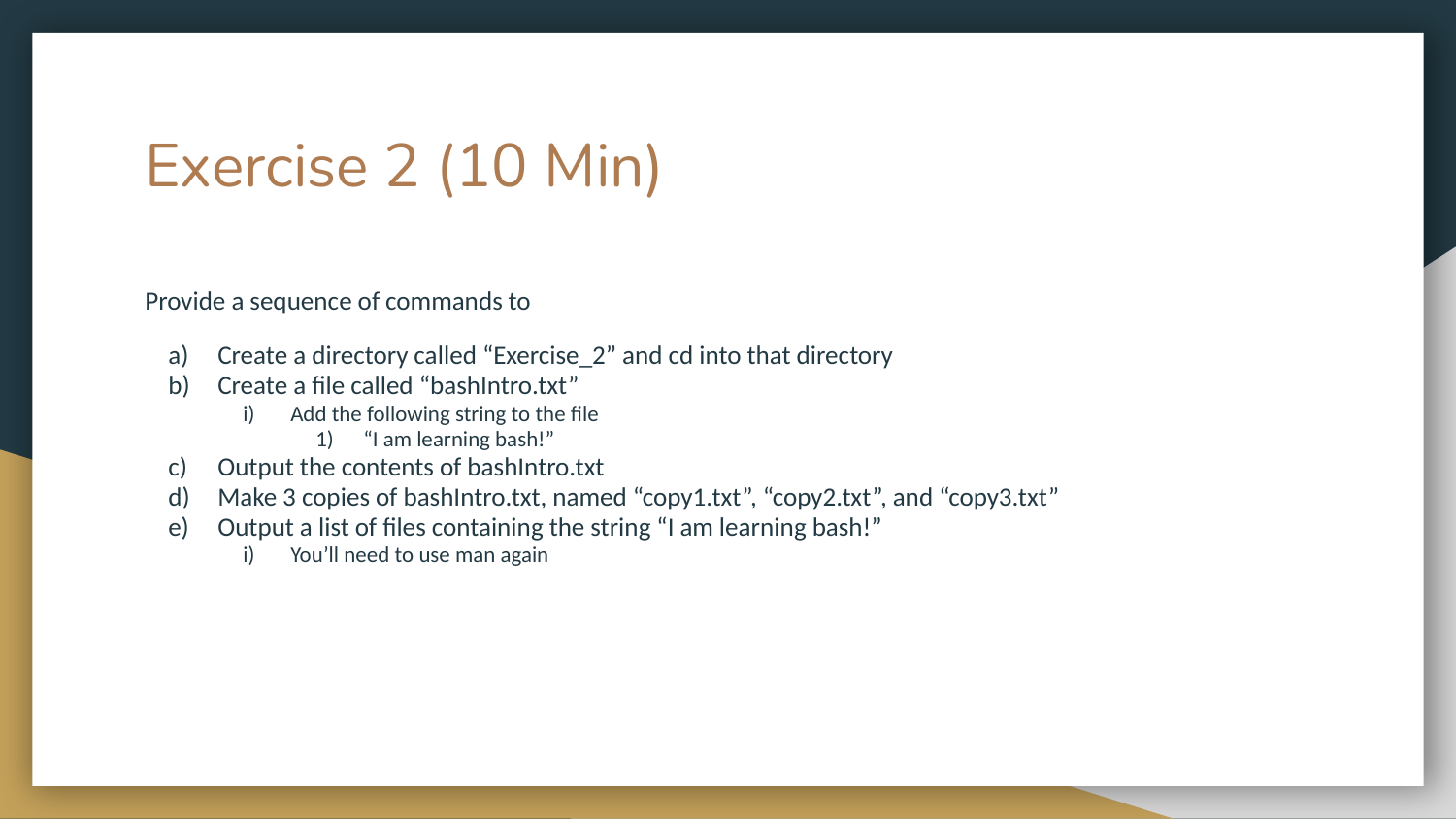

# Exercise 2 (10 Min)
Provide a sequence of commands to
Create a directory called “Exercise_2” and cd into that directory
Create a file called “bashIntro.txt”
Add the following string to the file
“I am learning bash!”
Output the contents of bashIntro.txt
Make 3 copies of bashIntro.txt, named “copy1.txt”, “copy2.txt”, and “copy3.txt”
Output a list of files containing the string “I am learning bash!”
You’ll need to use man again